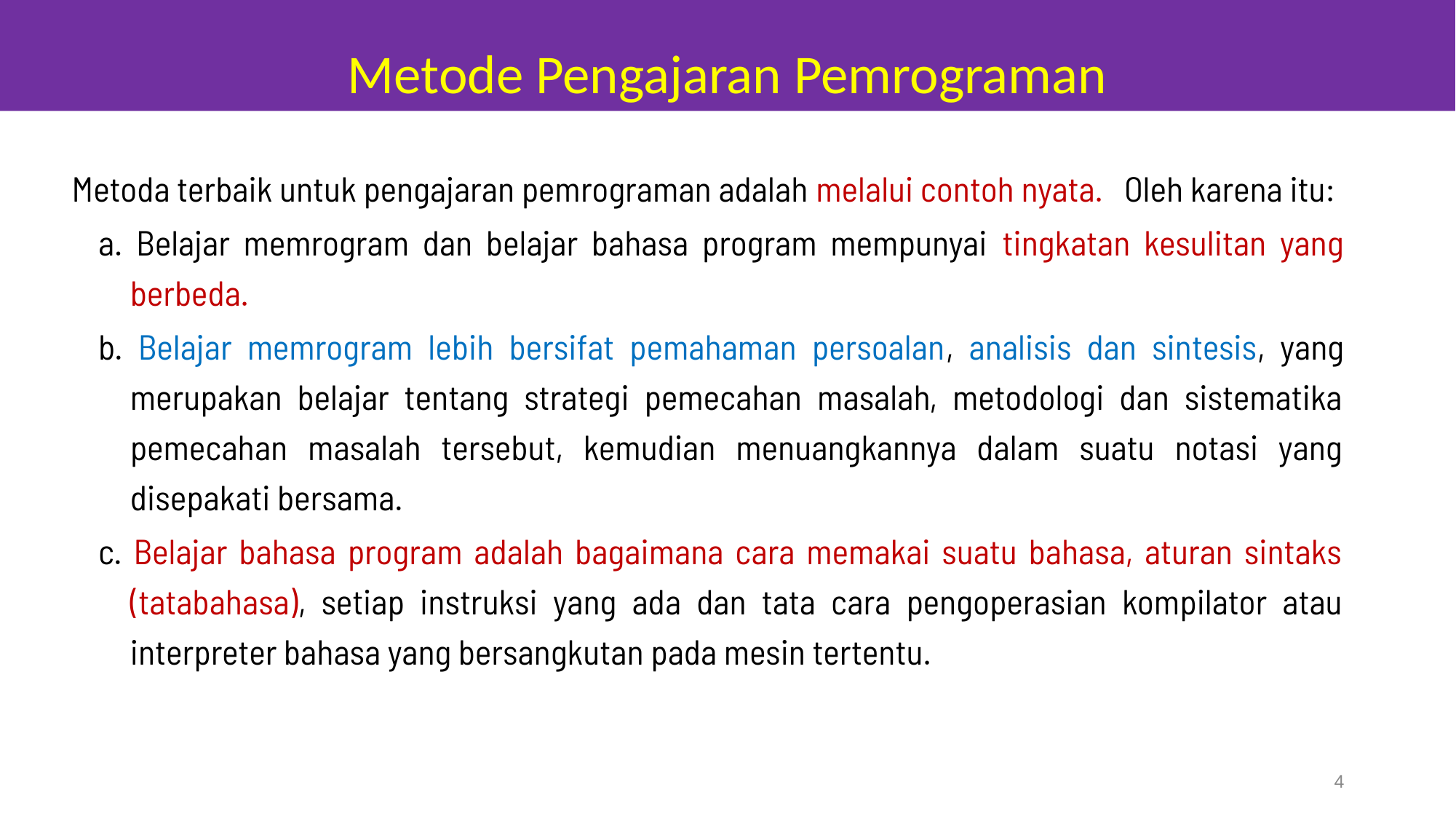

Metode Pengajaran Pemrograman
Metoda terbaik untuk pengajaran pemrograman adalah melalui contoh nyata.   Oleh karena itu:
a. Belajar memrogram dan belajar bahasa program mempunyai tingkatan kesulitan yang berbeda.
b. Belajar memrogram lebih bersifat pemahaman persoalan, analisis dan sintesis, yang merupakan belajar tentang strategi pemecahan masalah, metodologi dan sistematika pemecahan masalah tersebut, kemudian menuangkannya dalam suatu notasi yang disepakati bersama.
c. Belajar bahasa program adalah bagaimana cara memakai suatu bahasa, aturan sintaks (tatabahasa), setiap instruksi yang ada dan tata cara pengoperasian kompilator atau interpreter bahasa yang bersangkutan pada mesin tertentu.

4